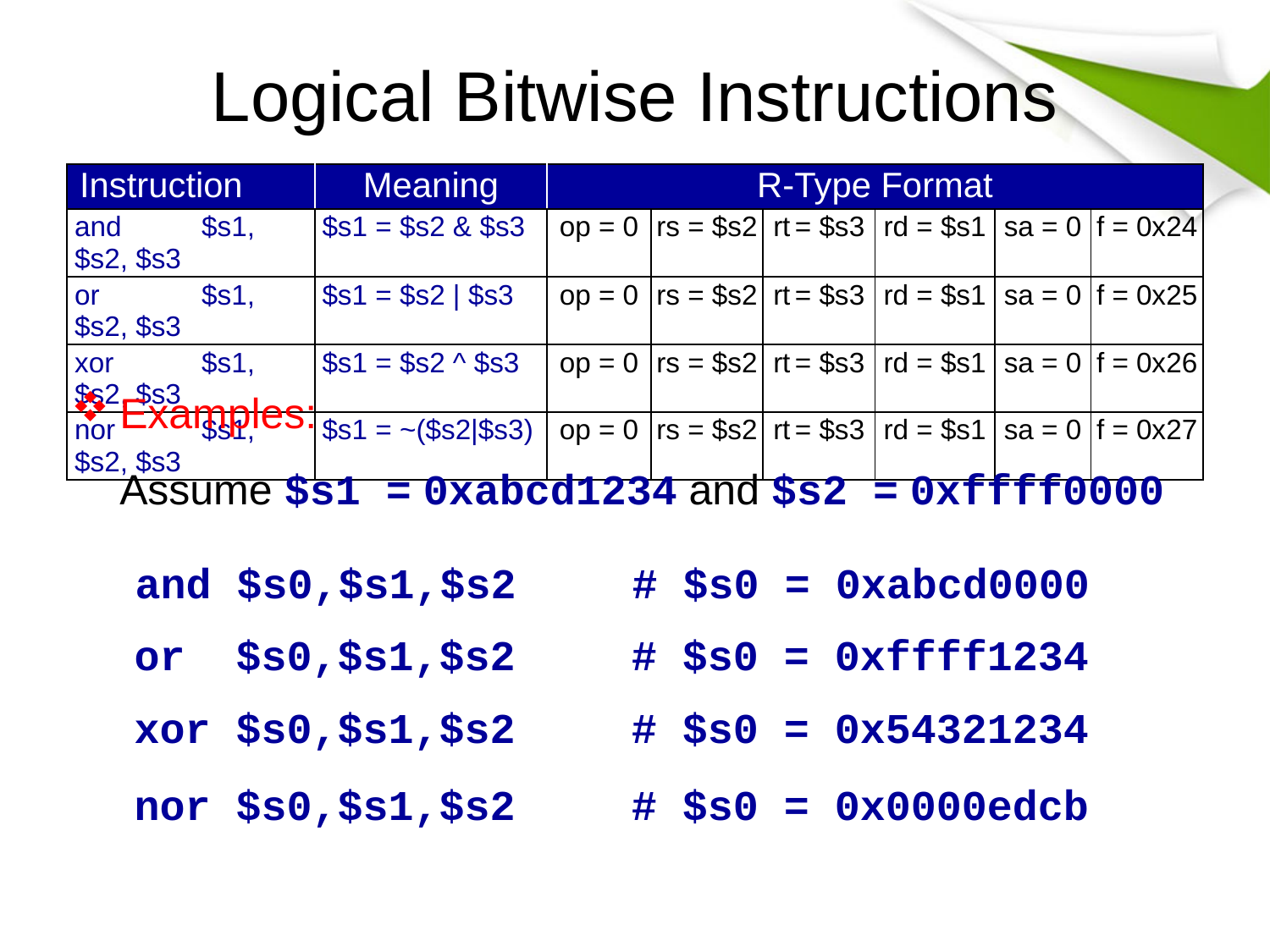

# Logical Bitwise Instructions
| Instruction | Meaning | R-Type Format |  |  |  |  |  |
| --- | --- | --- | --- | --- | --- | --- | --- |
| and $s1, $s2, $s3 | $s1 = $s2 & $s3 | op = 0 | rs = $s2 | rt = $s3 | rd = $s1 | sa = 0 | f = 0x24 |
| or $s1, $s2, $s3 | $s1 = $s2 | $s3 | op = 0 | rs = $s2 | rt = $s3 | rd = $s1 | sa = 0 | f = 0x25 |
| xor $s1, $s2, $s3 | $s1 = $s2 ^ $s3 | op = 0 | rs = $s2 | rt = $s3 | rd = $s1 | sa = 0 | f = 0x26 |
| nor $s1, $s2, $s3 | $s1 = ~($s2|$s3) | op = 0 | rs = $s2 | rt = $s3 | rd = $s1 | sa = 0 | f = 0x27 |
Examples:
	Assume $s1 = 0xabcd1234 and $s2 = 0xffff0000
and $s0,$s1,$s2
# $s0 = 0xabcd0000
or  $s0,$s1,$s2
# $s0 = 0xffff1234
xor $s0,$s1,$s2
# $s0 = 0x54321234
nor $s0,$s1,$s2
# $s0 = 0x0000edcb